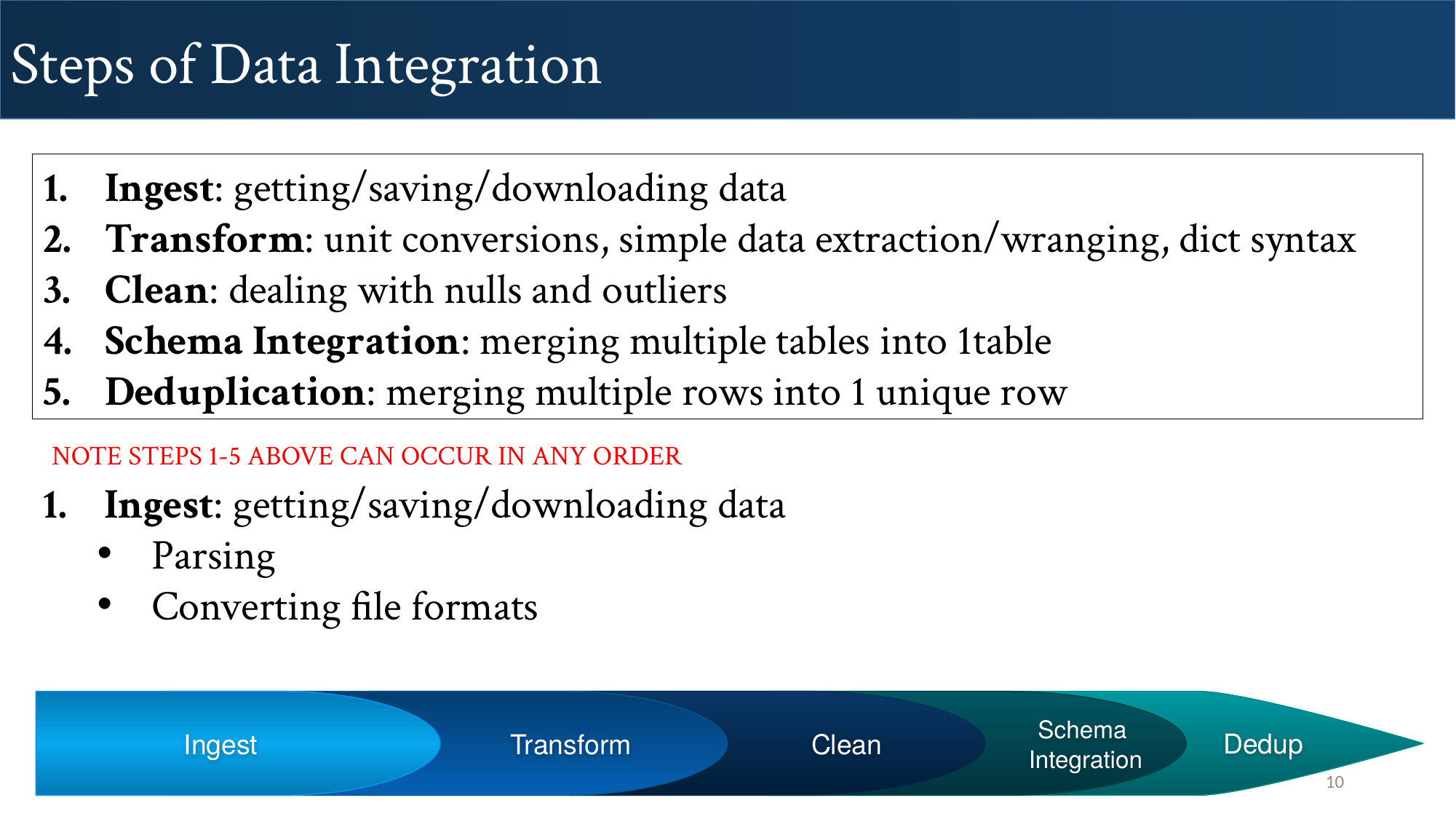

Steps of Data Integration
Ingest: getting/saving/downloading data
Transform: unit conversions, simple data extraction/wranging, dict syntax
Clean: dealing with nulls and outliers
Schema Integration: merging multiple tables into 1table
Deduplication: merging multiple rows into 1 unique row
NOTE STEPS 1-5 ABOVE CAN OCCUR IN ANY ORDER
Ingest: getting/saving/downloading data
Parsing
Converting file formats

Dedup
Ingest
Transform
Clean
Schema
Integration
10